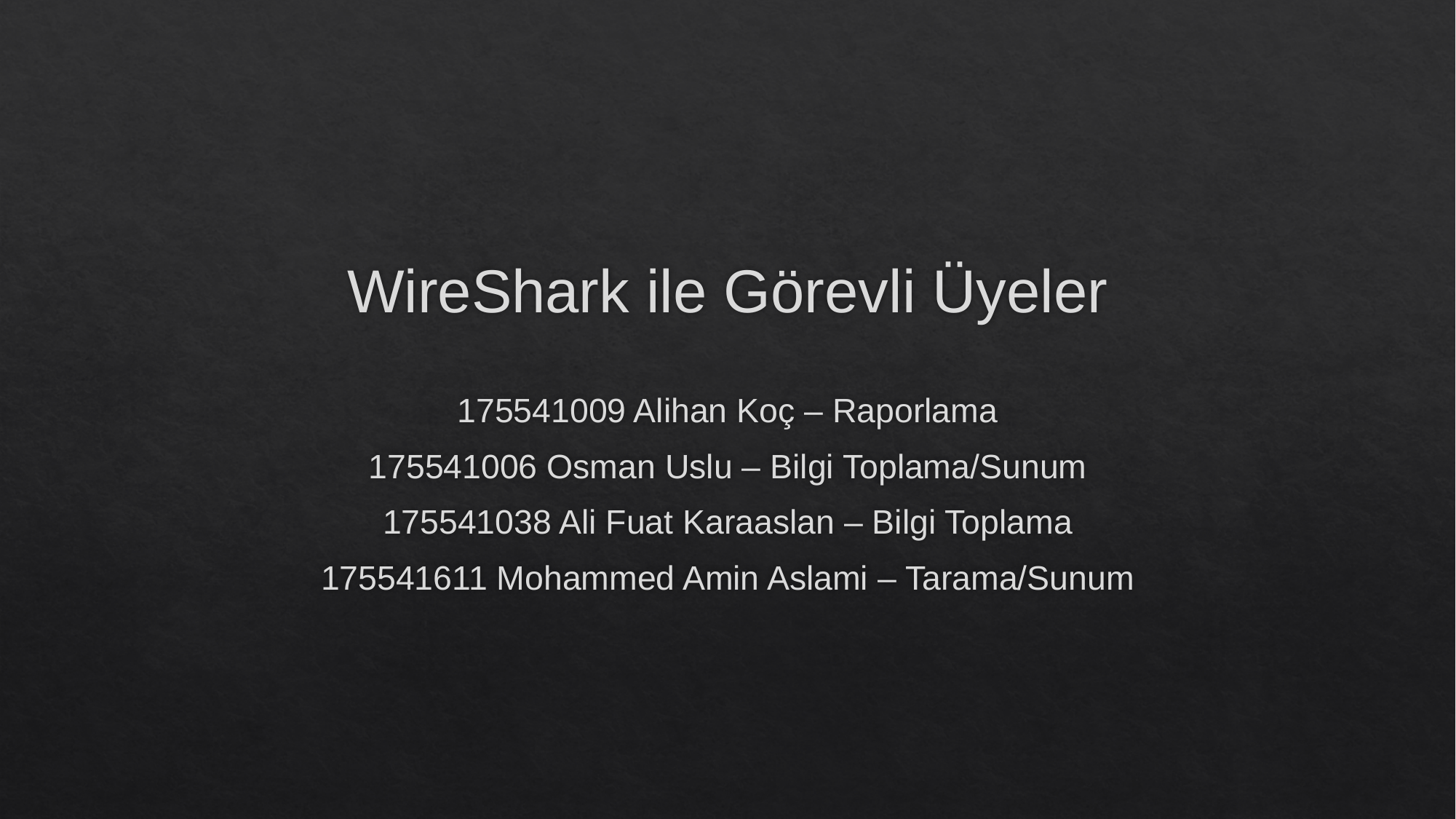

# WireShark ile Görevli Üyeler
175541009 Alihan Koç – Raporlama
175541006 Osman Uslu – Bilgi Toplama/Sunum
175541038 Ali Fuat Karaaslan – Bilgi Toplama
175541611 Mohammed Amin Aslami – Tarama/Sunum